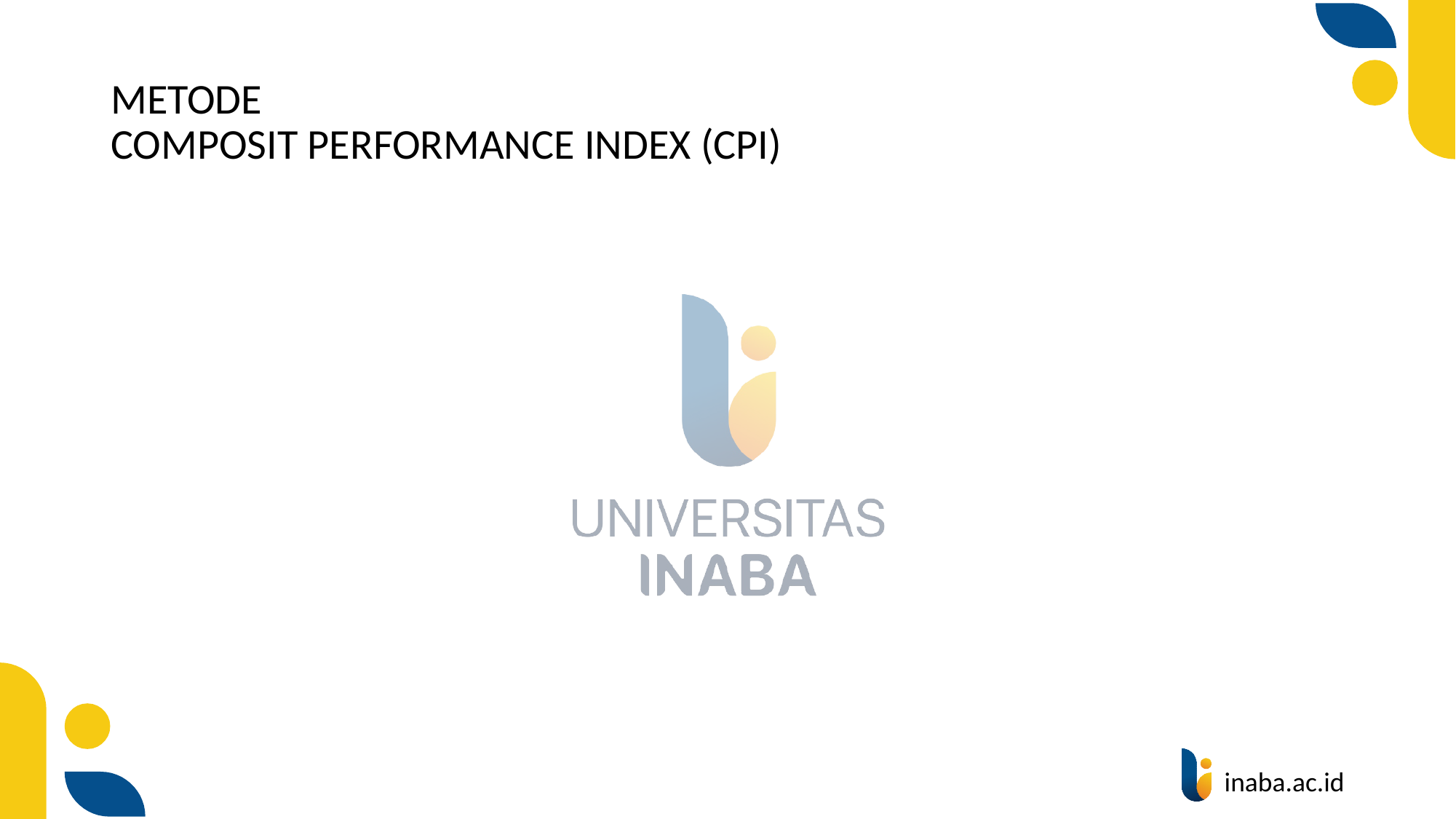

# METODE COMPOSIT PERFORMANCE INDEX (CPI)
7